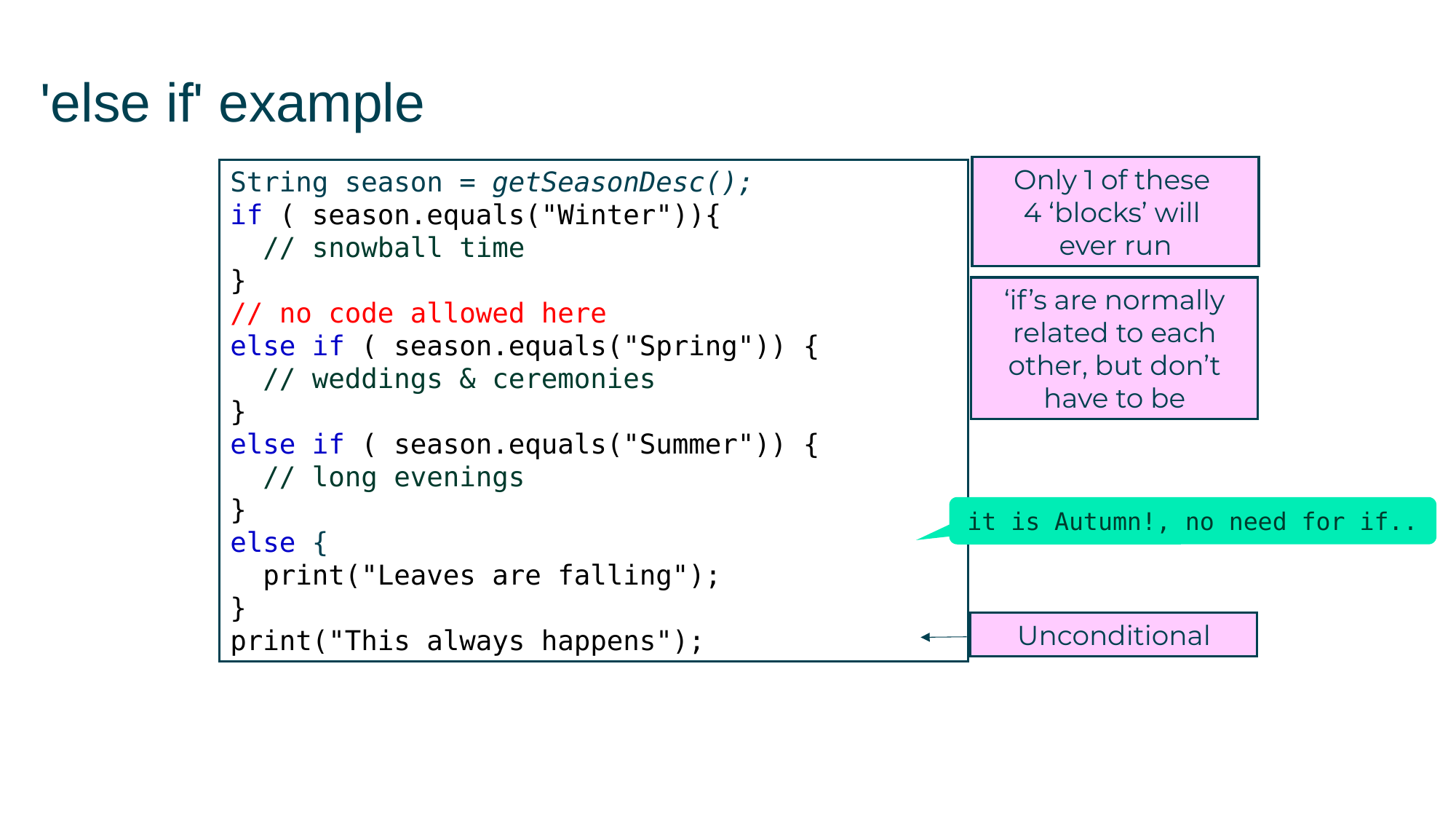

# 'else if' example
Only 1 of these
4 ‘blocks’ will
ever run
String season = getSeasonDesc();
if ( season.equals("Winter")){
  // snowball time
}
// no code allowed here
else if ( season.equals("Spring")) {
  // weddings & ceremonies
}
else if ( season.equals("Summer")) {
  // long evenings
}
else {
  print("Leaves are falling");
}
print("This always happens");
‘if’s are normally related to each other, but don’t have to be
it is Autumn!, no need for if..
Unconditional